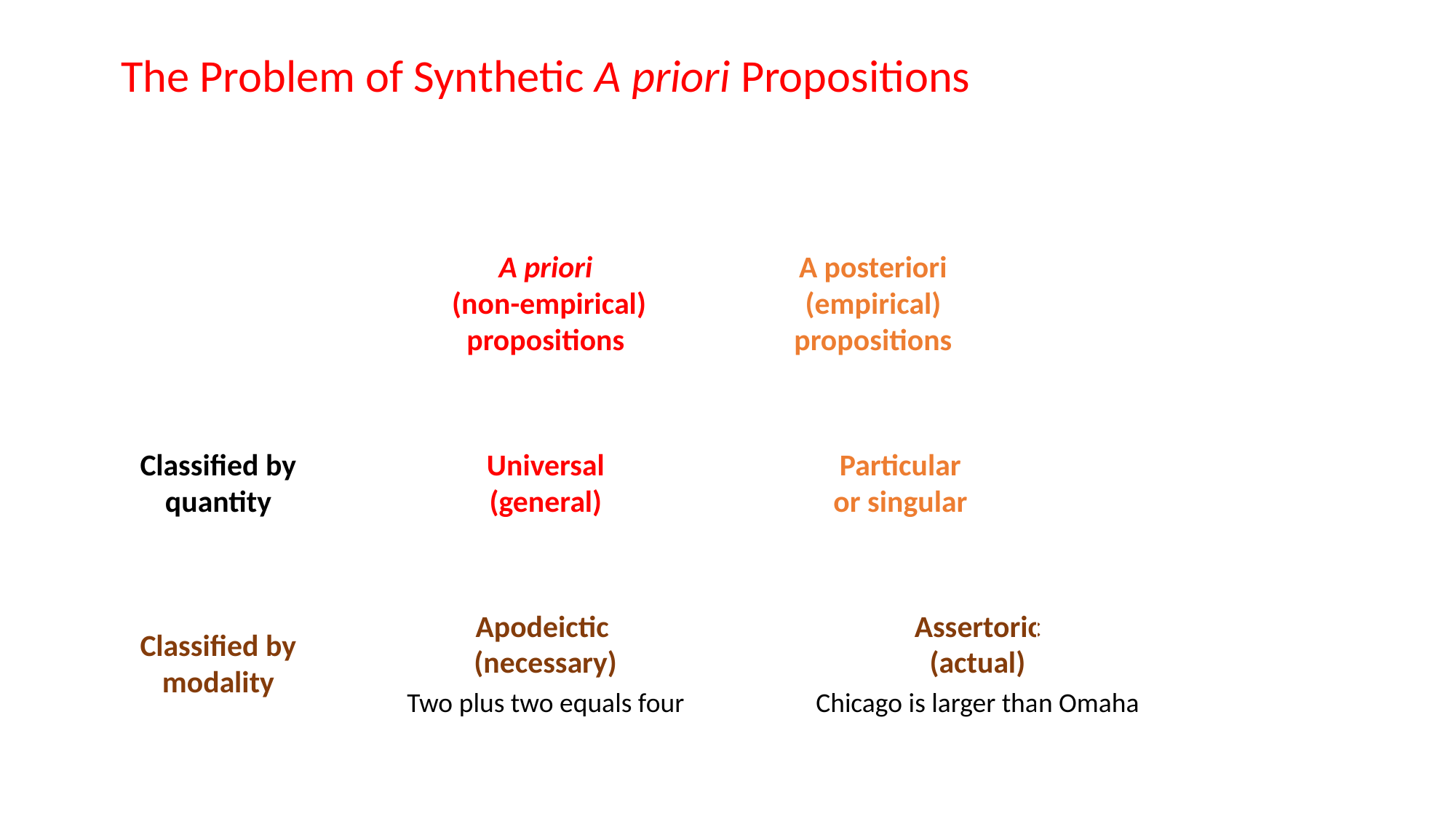

# The Problem of Synthetic A priori Propositions

A priori
 (non-empirical) propositions

A posteriori
(empirical)
propositions

Classified by
quantity

Universal
(general)
Particular
or singular
Classified by
modality

Apodeictic
(necessary)
Two plus two equals four
Assertoric
(actual)
Chicago is larger than Omaha